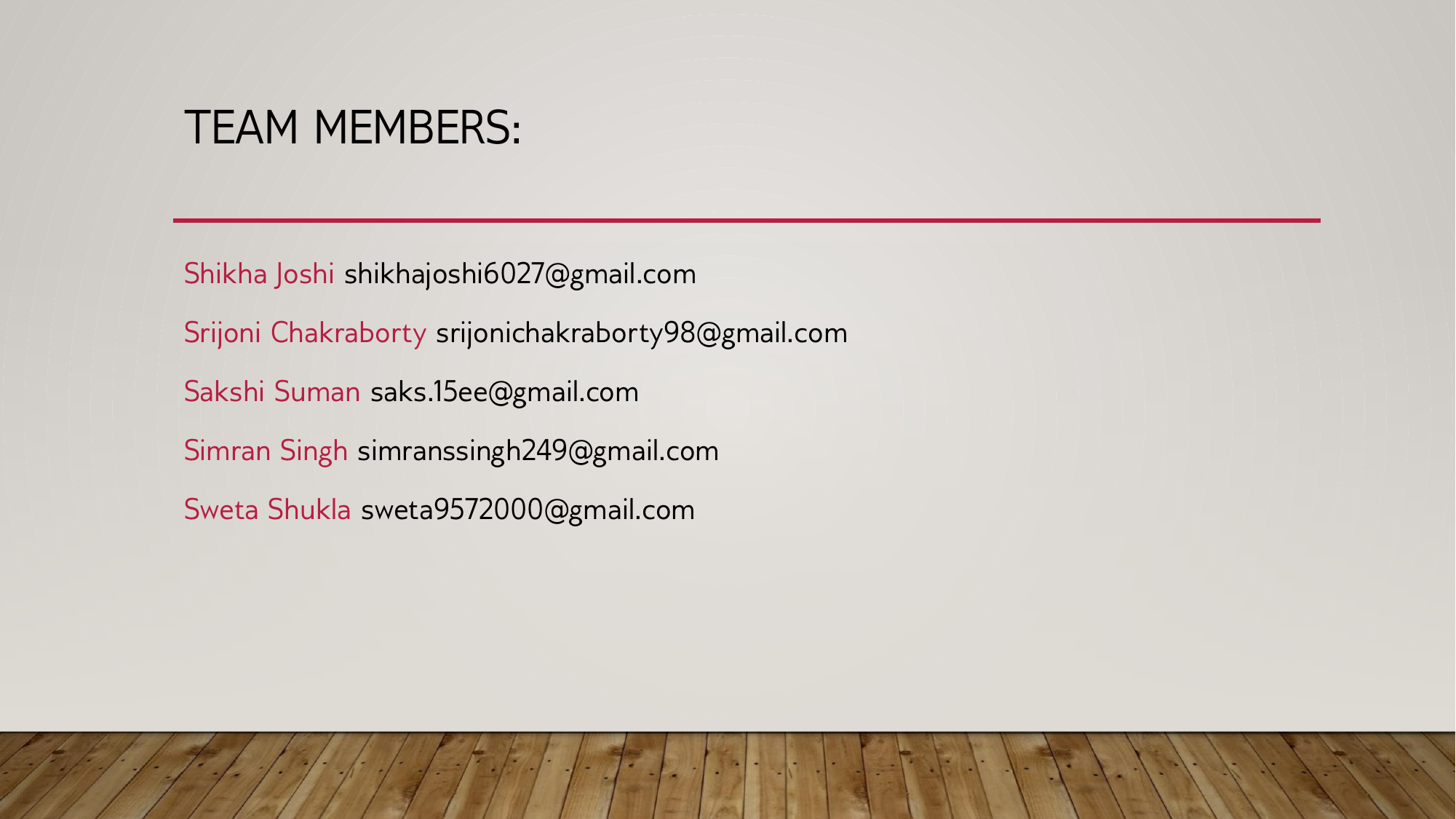

# TEAM MEMBERS:
Shikha Joshi shikhajoshi6027@gmail.com
Srijoni Chakraborty srijonichakraborty98@gmail.com
Sakshi Suman saks.15ee@gmail.com
Simran Singh simranssingh249@gmail.com
Sweta Shukla sweta9572000@gmail.com